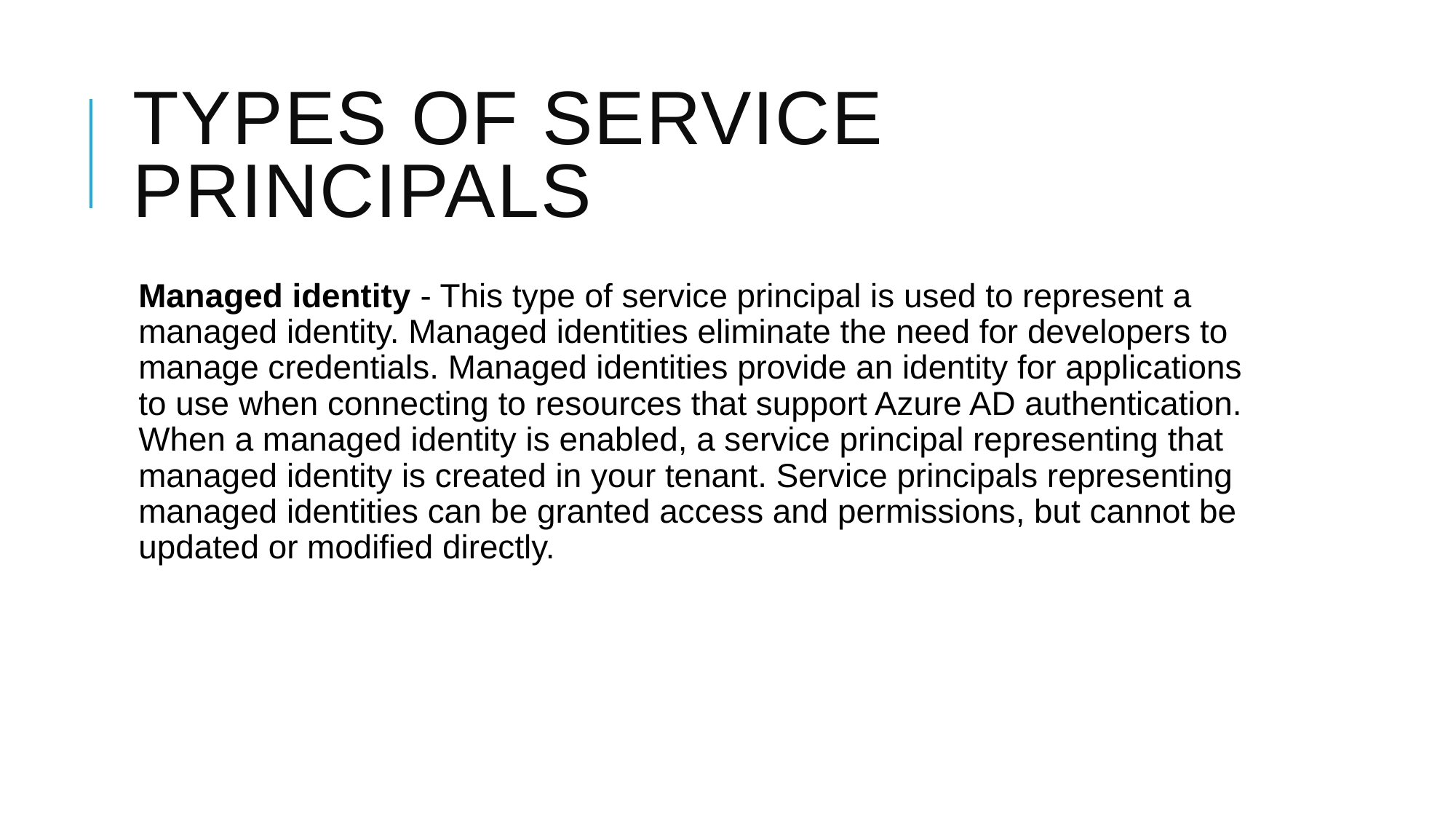

# Types of service principals
Managed identity - This type of service principal is used to represent a managed identity. Managed identities eliminate the need for developers to manage credentials. Managed identities provide an identity for applications to use when connecting to resources that support Azure AD authentication. When a managed identity is enabled, a service principal representing that managed identity is created in your tenant. Service principals representing managed identities can be granted access and permissions, but cannot be updated or modified directly.